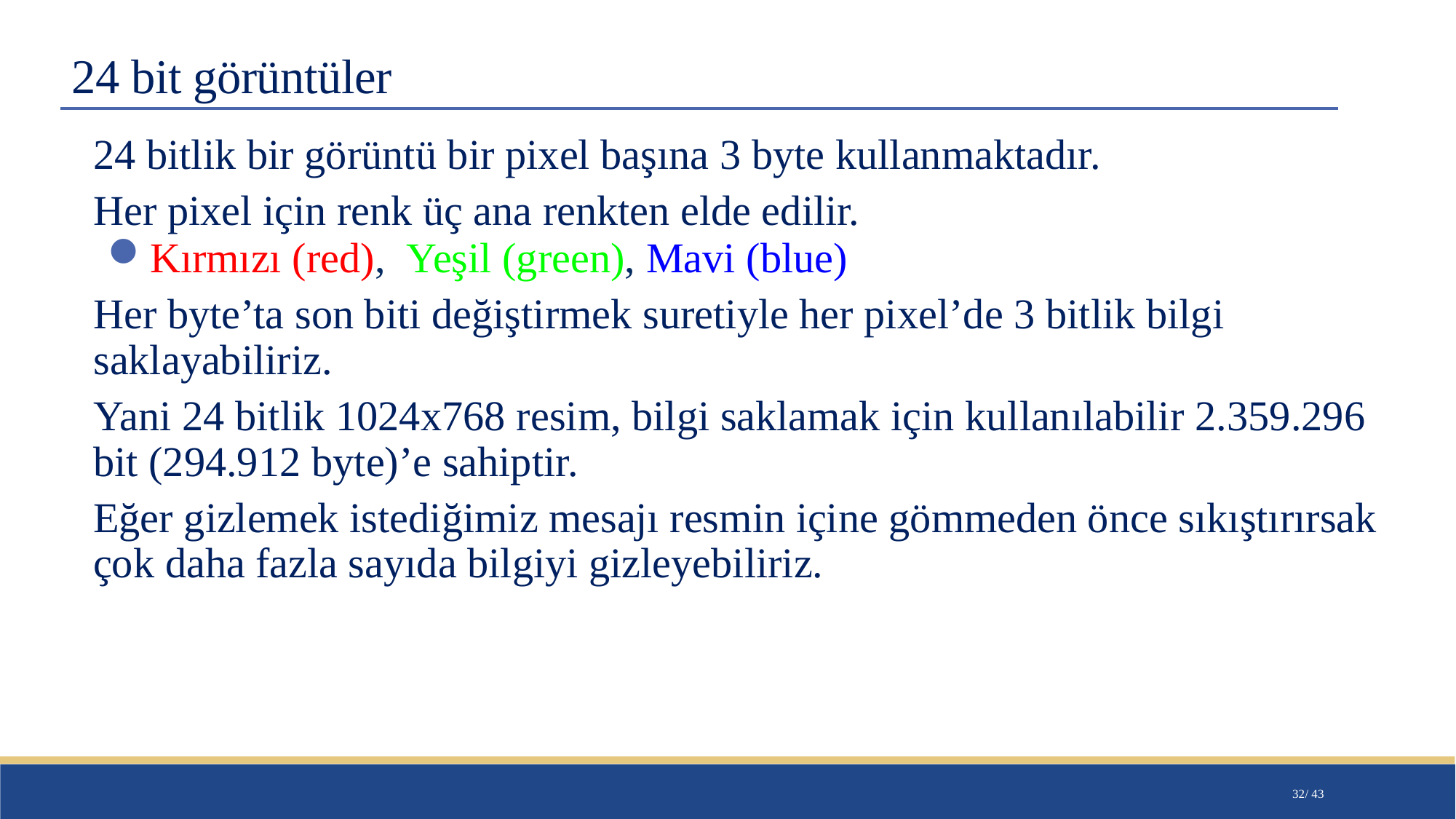

# 24 bit görüntüler
24 bitlik bir görüntü bir pixel başına 3 byte kullanmaktadır.
Her pixel için renk üç ana renkten elde edilir.
Kırmızı (red),  Yeşil (green), Mavi (blue)
Her byte’ta son biti değiştirmek suretiyle her pixel’de 3 bitlik bilgi saklayabiliriz.
Yani 24 bitlik 1024x768 resim, bilgi saklamak için kullanılabilir 2.359.296 bit (294.912 byte)’e sahiptir.
Eğer gizlemek istediğimiz mesajı resmin içine gömmeden önce sıkıştırırsak çok daha fazla sayıda bilgiyi gizleyebiliriz.

32/ 43